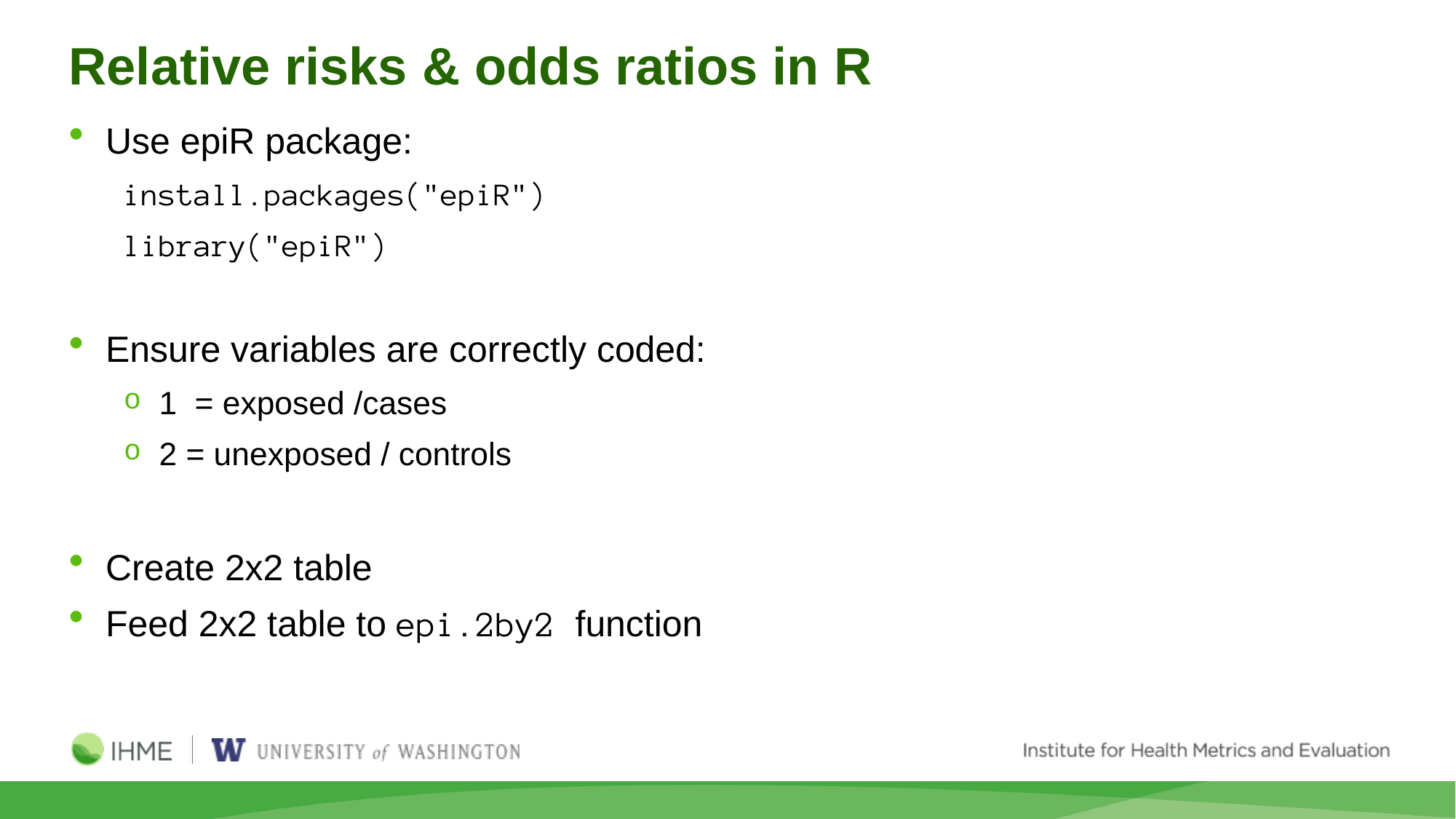

# Relative risks & odds ratios in R
Use epiR package:
install.packages("epiR")
library("epiR")

Ensure variables are correctly coded:
1  = exposed /cases
2 = unexposed / controls

Create 2x2 table
Feed 2x2 table to epi.2by2 function